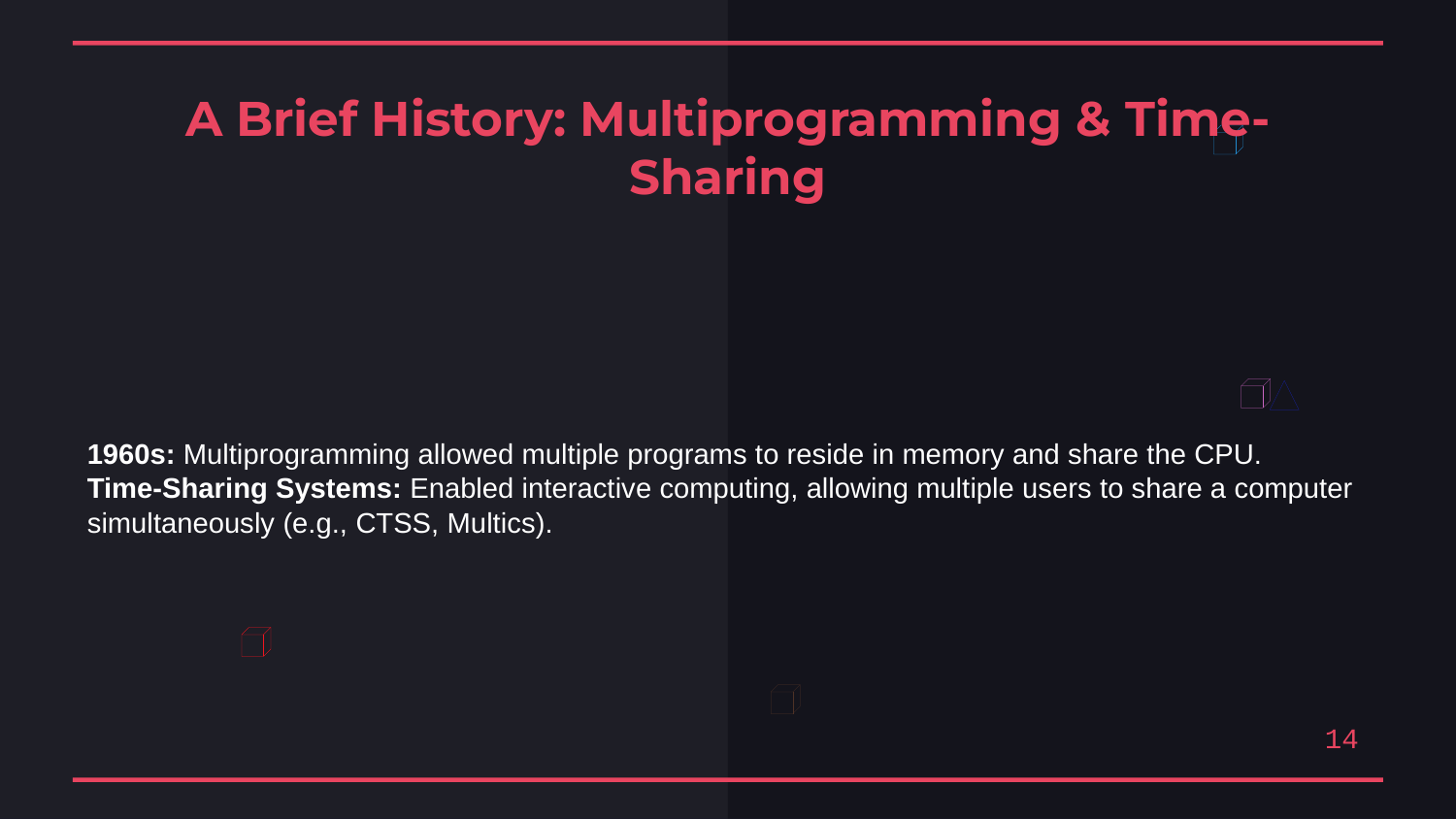

A Brief History: Multiprogramming & Time-Sharing

1960s: Multiprogramming allowed multiple programs to reside in memory and share the CPU.
Time-Sharing Systems: Enabled interactive computing, allowing multiple users to share a computer simultaneously (e.g., CTSS, Multics).

14